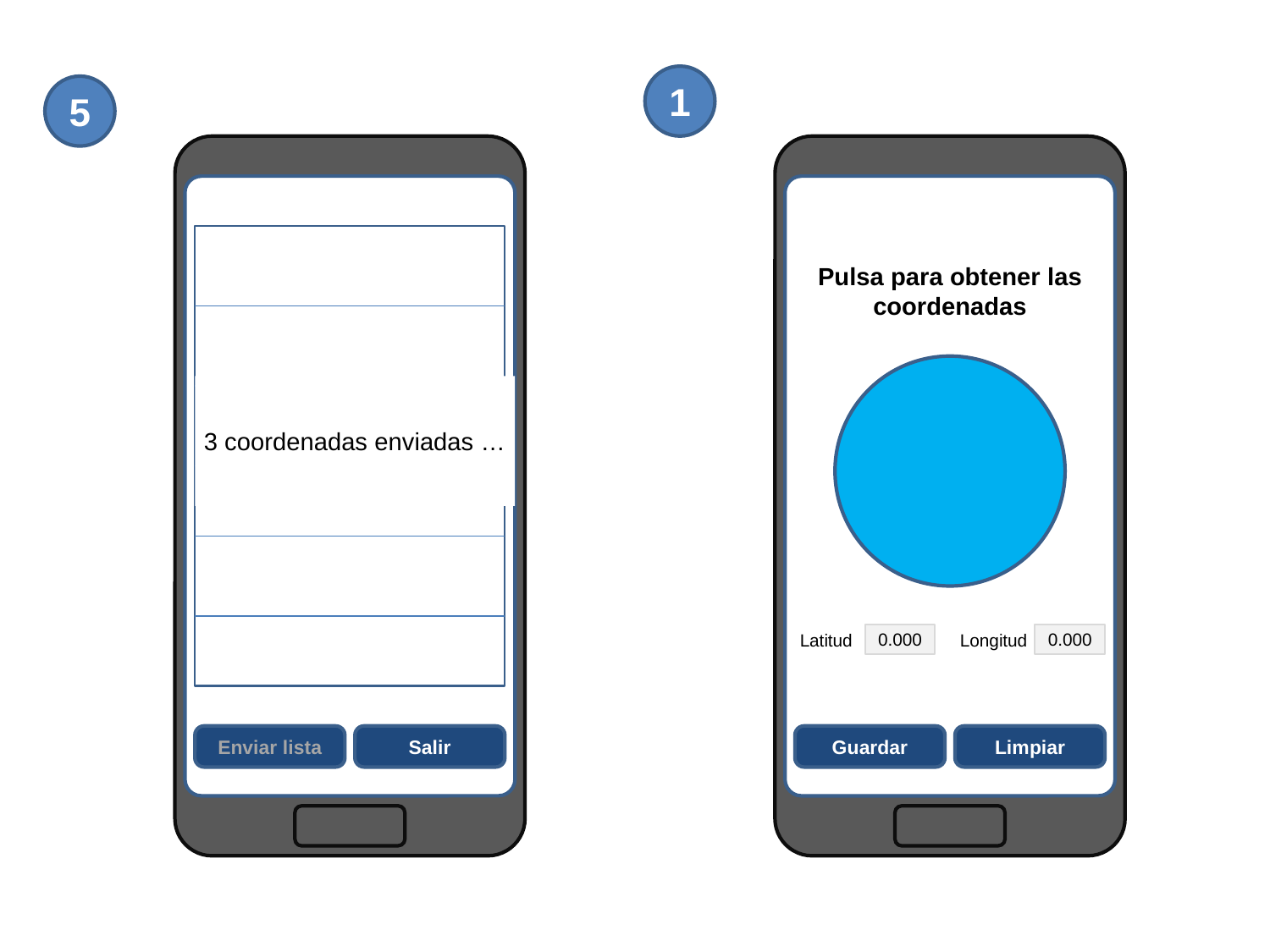

1
5

Pulsa para obtener las coordenadas

Latitud
0.000
Longitud
0.000
Guardar
Limpiar

3 coordenadas enviadas …
Enviar lista
Salir